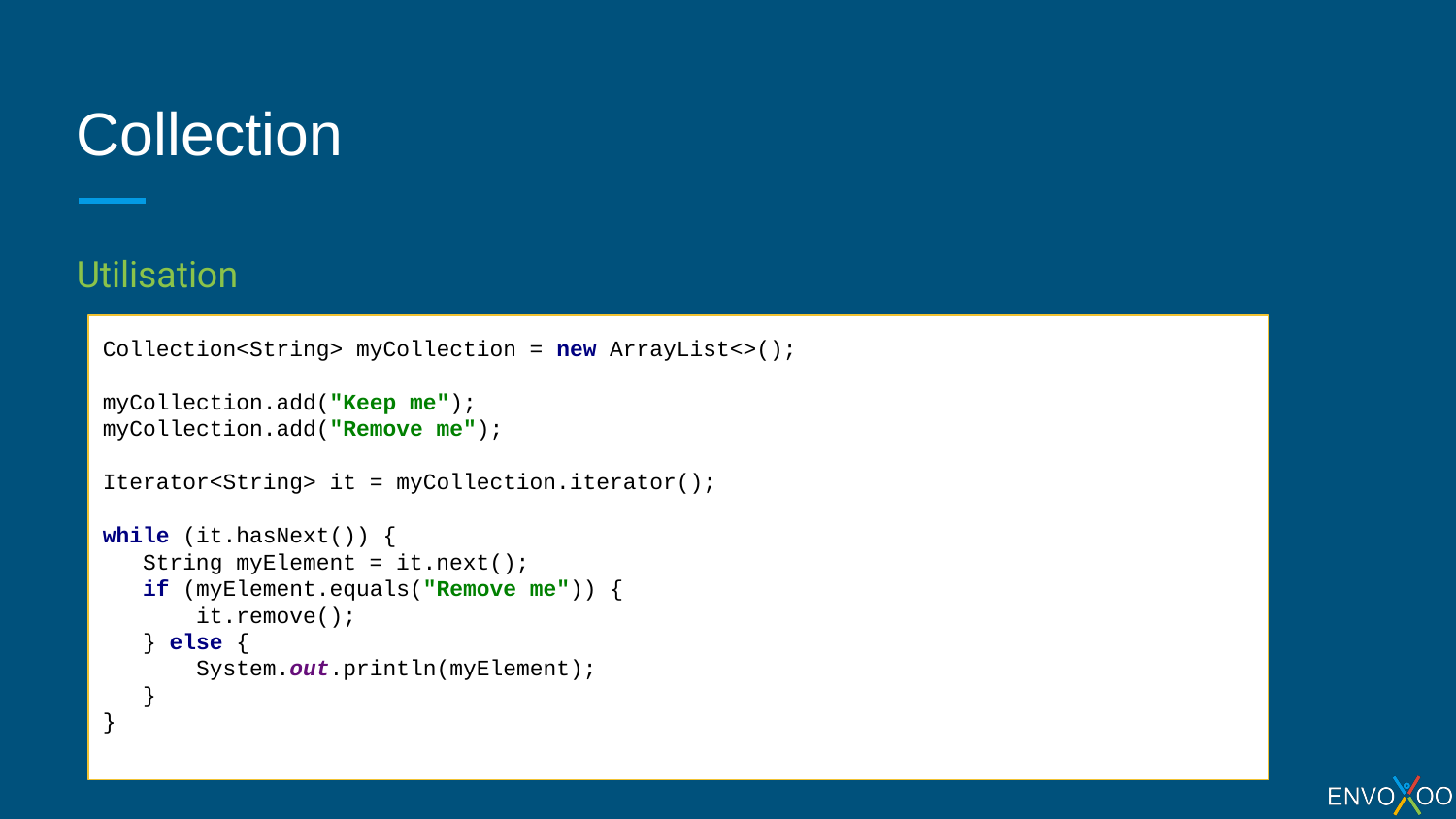

# Collection
Utilisation

Collection<String> myCollection = new ArrayList<>();

myCollection.add("Keep me");
myCollection.add("Remove me");

Iterator<String> it = myCollection.iterator();

while (it.hasNext()) {
   String myElement = it.next();
   if (myElement.equals("Remove me")) {
       it.remove();
   } else {
       System.out.println(myElement);
   }
}